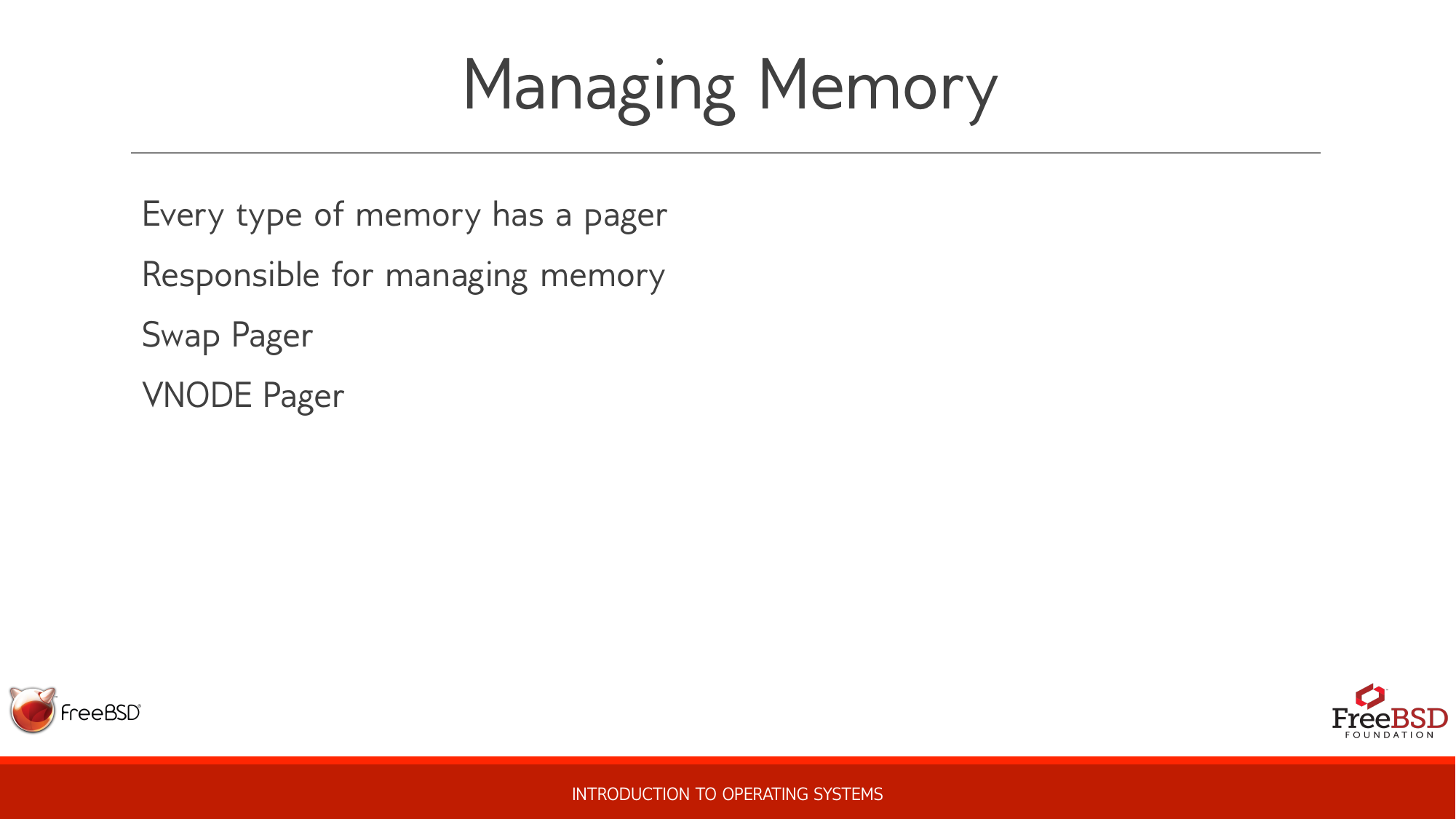

# Managing Memory
Every type of memory has a pager
Responsible for managing memory
Swap Pager
VNODE Pager

Introduction to Operating Systems